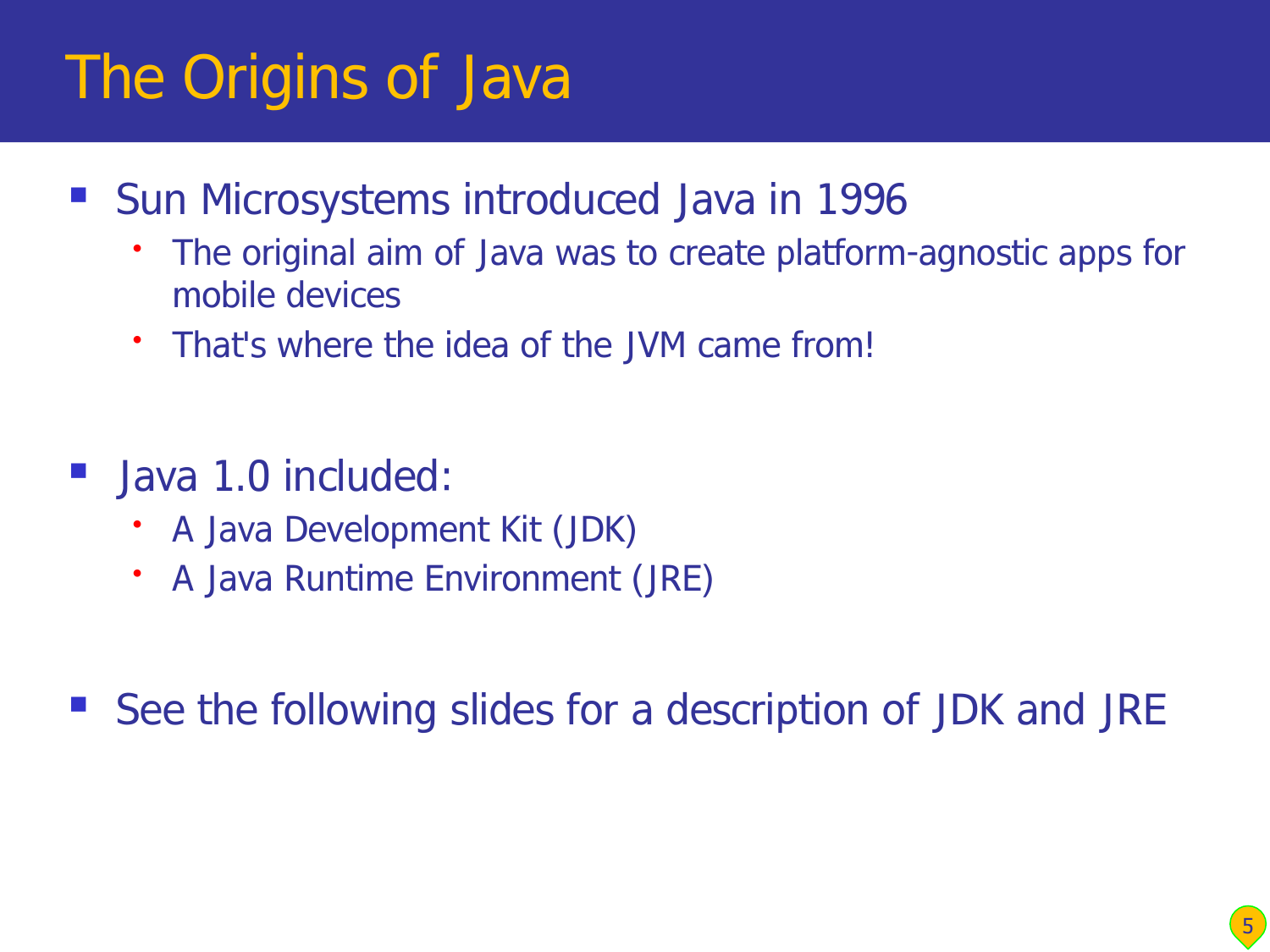

# The Origins of Java
Sun Microsystems introduced Java in 1996
The original aim of Java was to create platform-agnostic apps for mobile devices
That's where the idea of the JVM came from!

Java 1.0 included:
A Java Development Kit (JDK)
A Java Runtime Environment (JRE)

See the following slides for a description of JDK and JRE
5